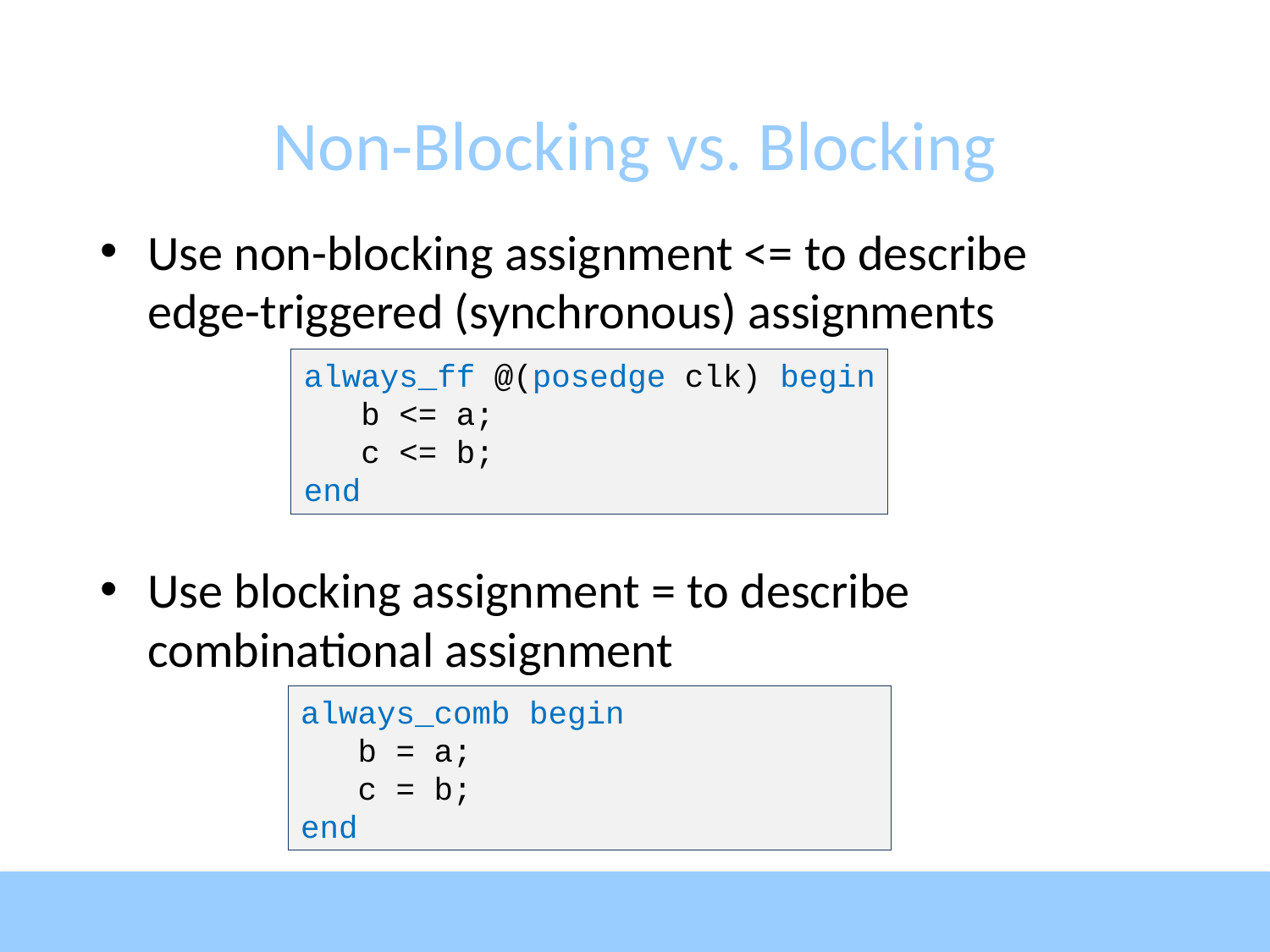

# Non-Blocking vs. Blocking
Use non-blocking assignment <= to describe
edge-triggered (synchronous) assignments

Use blocking assignment = to describe
combinational assignment
always_ff @(posedge clk) begin
   b <= a;
   c <= b;
end
always_comb begin
   b = a;
   c = b;
end